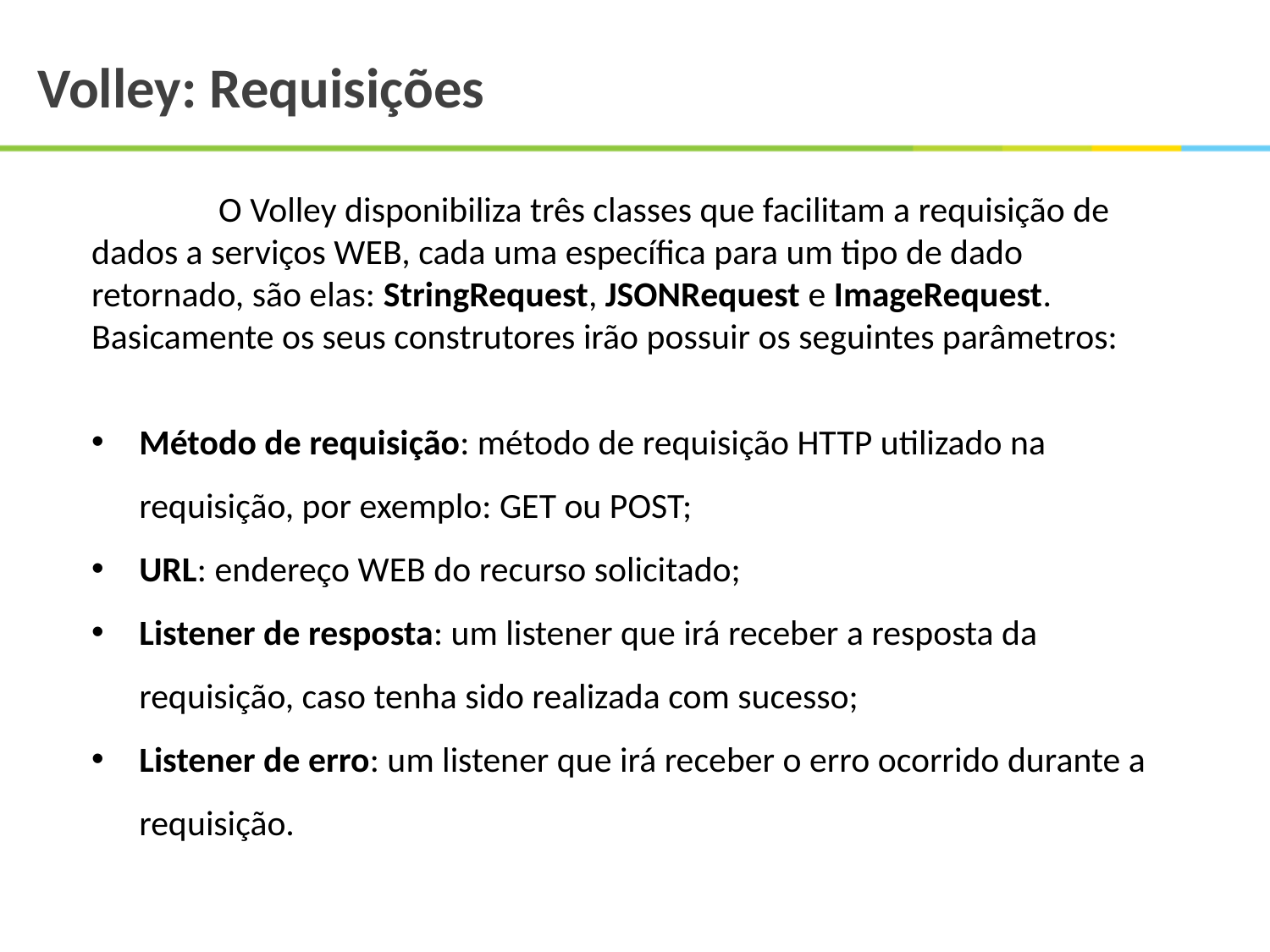

Volley: Requisições
	O Volley disponibiliza três classes que facilitam a requisição de dados a serviços WEB, cada uma específica para um tipo de dado retornado, são elas: StringRequest, JSONRequest e ImageRequest. 	Basicamente os seus construtores irão possuir os seguintes parâmetros:

Método de requisição: método de requisição HTTP utilizado na requisição, por exemplo: GET ou POST;
URL: endereço WEB do recurso solicitado;
Listener de resposta: um listener que irá receber a resposta da requisição, caso tenha sido realizada com sucesso;
Listener de erro: um listener que irá receber o erro ocorrido durante a requisição.